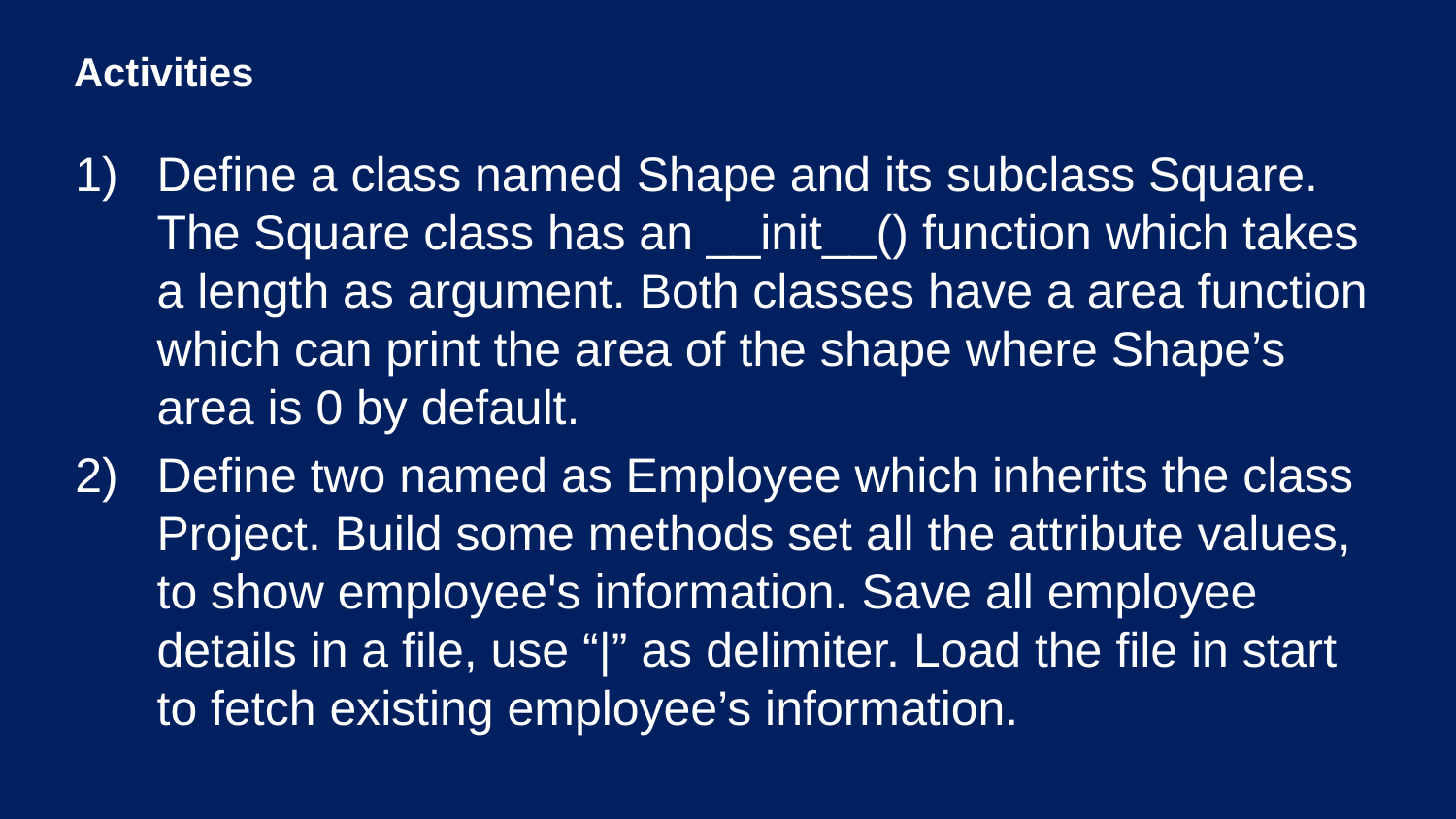

# Activities
Define a class named Shape and its subclass Square. The Square class has an __init__() function which takes a length as argument. Both classes have a area function which can print the area of the shape where Shape’s area is 0 by default.
Define two named as Employee which inherits the class Project. Build some methods set all the attribute values, to show employee's information. Save all employee details in a file, use “|” as delimiter. Load the file in start to fetch existing employee’s information.